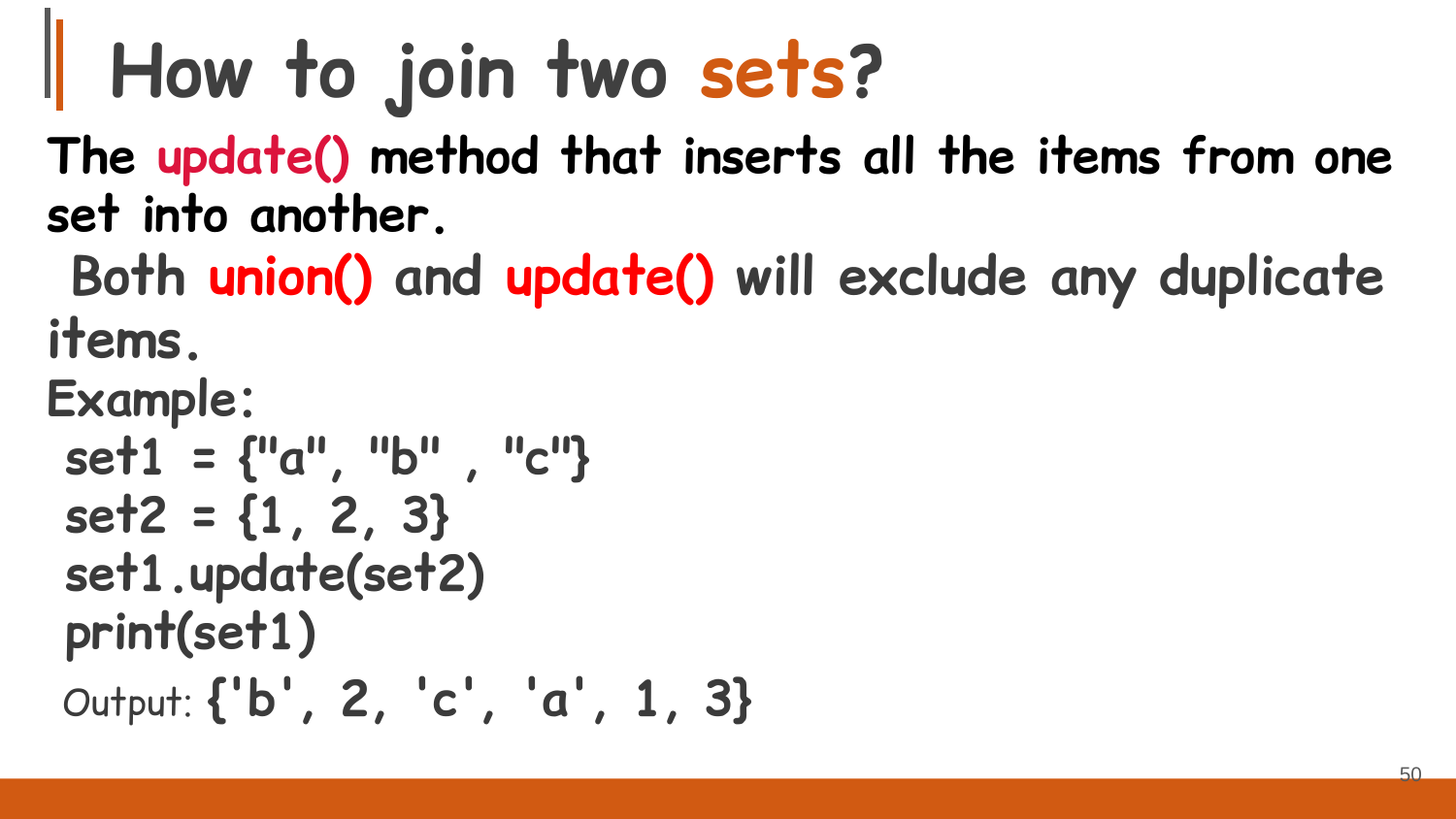

# How to join two sets?
The update() method that inserts all the items from one set into another.
 Both union() and update() will exclude any duplicate items.
Example:
set1 = {"a", "b" , "c"}
set2 = {1, 2, 3}
set1.update(set2)
print(set1)
Output: {'b', 2, 'c', 'a', 1, 3}
50